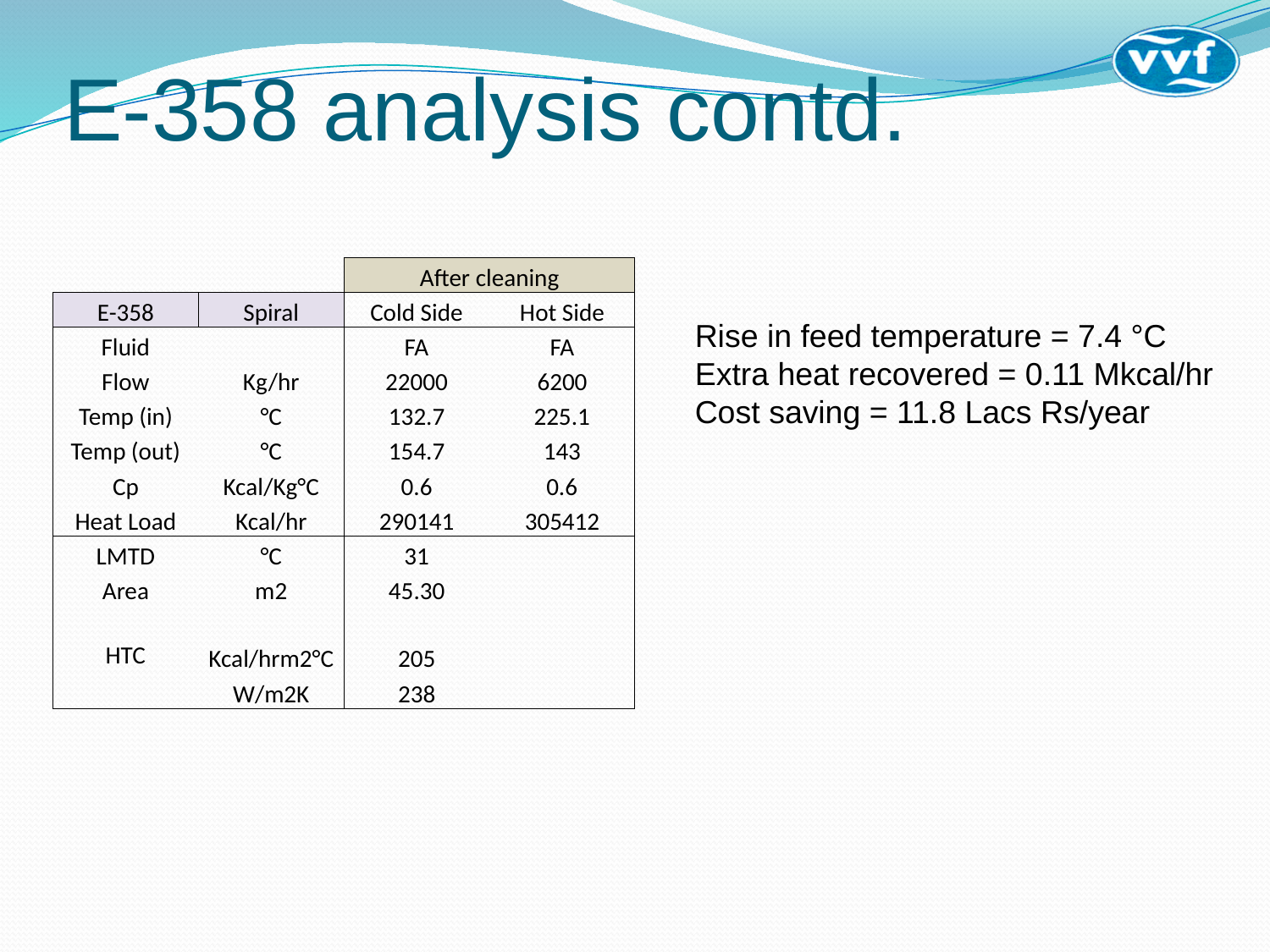

# E-358 analysis contd.
|  |  | After cleaning |  |
| --- | --- | --- | --- |
| E-358 | Spiral | Cold Side | Hot Side |
| Fluid |  | FA | FA |
| Flow | Kg/hr | 22000 | 6200 |
| Temp (in) | °C | 132.7 | 225.1 |
| Temp (out) | °C | 154.7 | 143 |
| Cp | Kcal/Kg°C | 0.6 | 0.6 |
| Heat Load | Kcal/hr | 290141 | 305412 |
| LMTD | °C | 31 |  |
| Area | m2 | 45.30 |  |
| HTC | Kcal/hrm2°C | 205 |  |
|  | W/m2K | 238 |  |
Rise in feed temperature = 7.4 °C
Extra heat recovered = 0.11 Mkcal/hr
Cost saving = 11.8 Lacs Rs/year